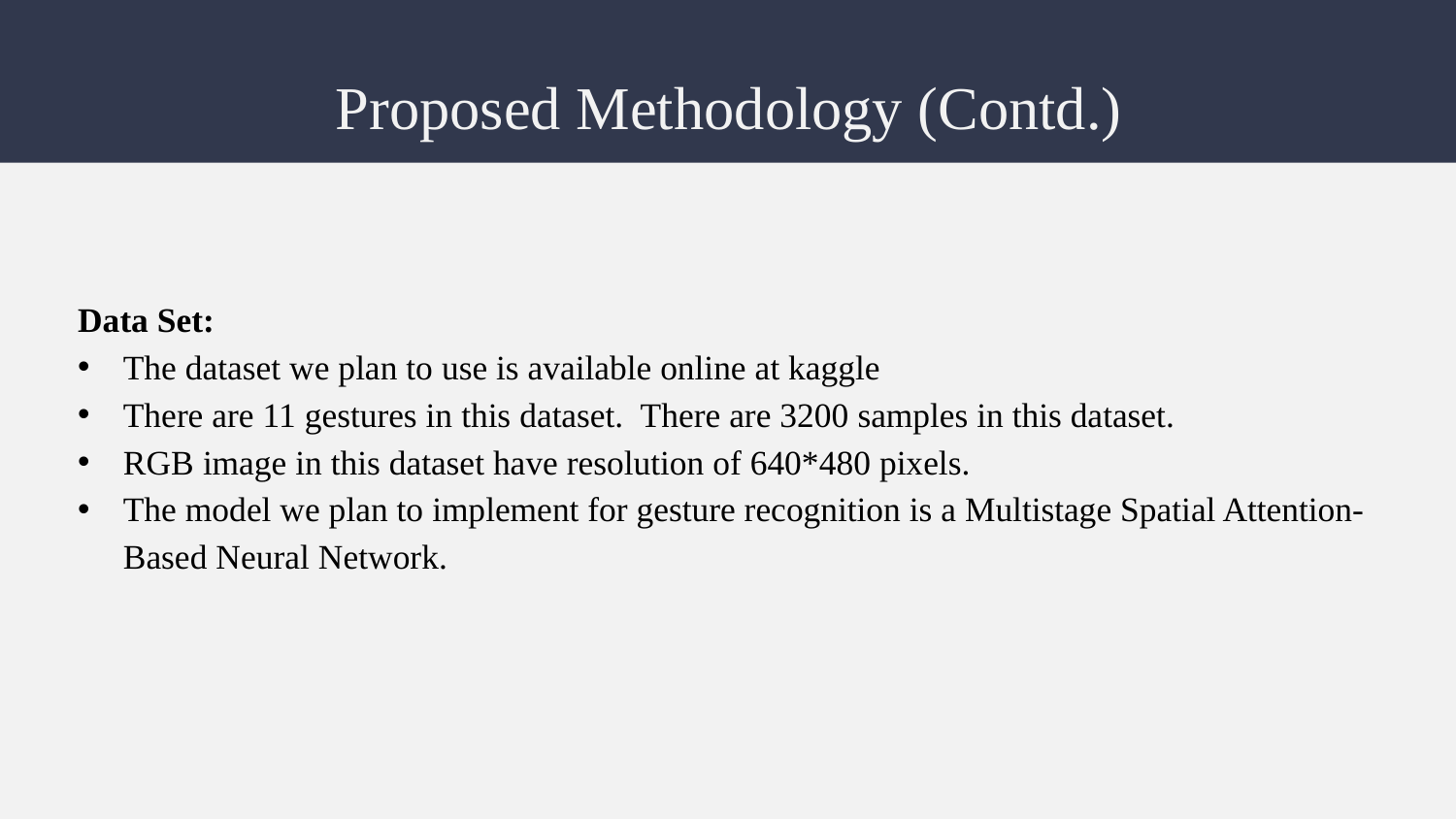

# Proposed Methodology (Contd.)
Data Set:
The dataset we plan to use is available online at kaggle
There are 11 gestures in this dataset.  There are 3200 samples in this dataset.
RGB image in this dataset have resolution of 640*480 pixels.
The model we plan to implement for gesture recognition is a Multistage Spatial Attention-Based Neural Network.